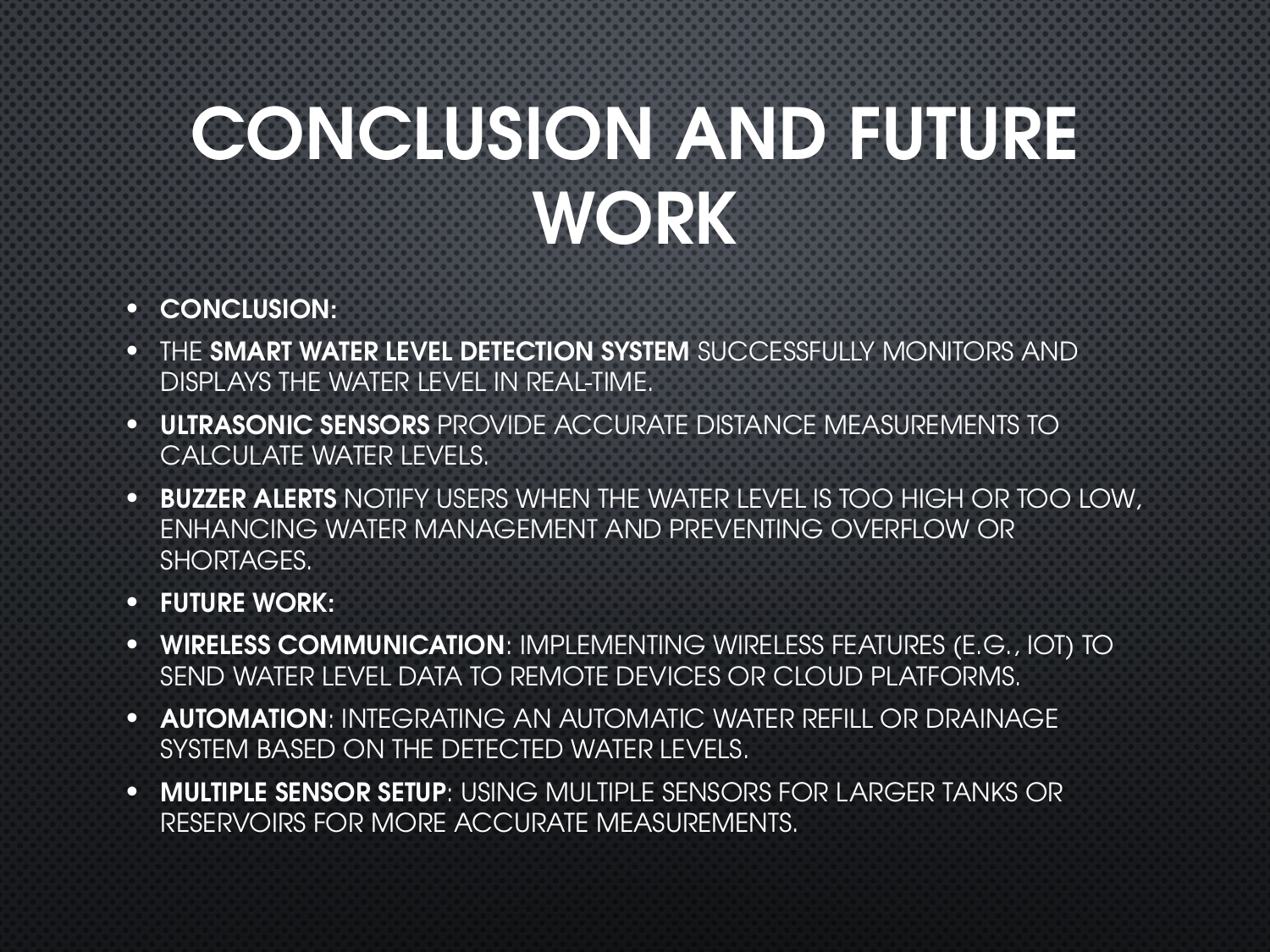

# Conclusion and Future Work
Conclusion:
The Smart Water Level Detection System successfully monitors and displays the water level in real-time.
Ultrasonic sensors provide accurate distance measurements to calculate water levels.
Buzzer alerts notify users when the water level is too high or too low, enhancing water management and preventing overflow or shortages.
Future Work:
Wireless Communication: Implementing wireless features (e.g., IoT) to send water level data to remote devices or cloud platforms.
Automation: Integrating an automatic water refill or drainage system based on the detected water levels.
Multiple Sensor Setup: Using multiple sensors for larger tanks or reservoirs for more accurate measurements.